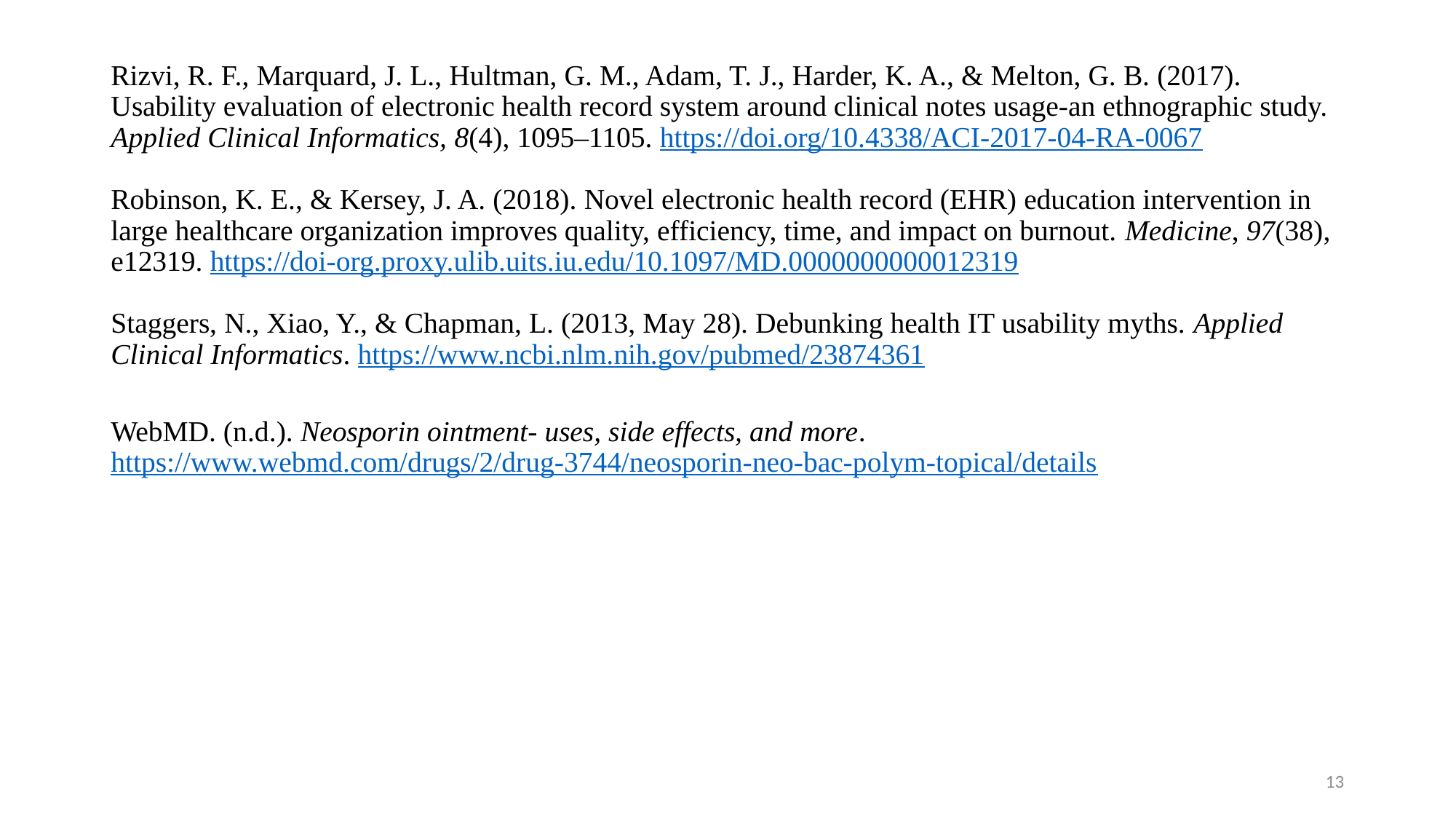

Rizvi, R. F., Marquard, J. L., Hultman, G. M., Adam, T. J., Harder, K. A., & Melton, G. B. (2017). Usability evaluation of electronic health record system around clinical notes usage-an ethnographic study. Applied Clinical Informatics, 8(4), 1095–1105. https://doi.org/10.4338/ACI-2017-04-RA-0067

Robinson, K. E., & Kersey, J. A. (2018). Novel electronic health record (EHR) education intervention in large healthcare organization improves quality, efficiency, time, and impact on burnout. Medicine, 97(38), e12319. https://doi-org.proxy.ulib.uits.iu.edu/10.1097/MD.0000000000012319

Staggers, N., Xiao, Y., & Chapman, L. (2013, May 28). Debunking health IT usability myths. Applied Clinical Informatics. https://www.ncbi.nlm.nih.gov/pubmed/23874361

WebMD. (n.d.). Neosporin ointment- uses, side effects, and more. https://www.webmd.com/drugs/2/drug-3744/neosporin-neo-bac-polym-topical/details

13